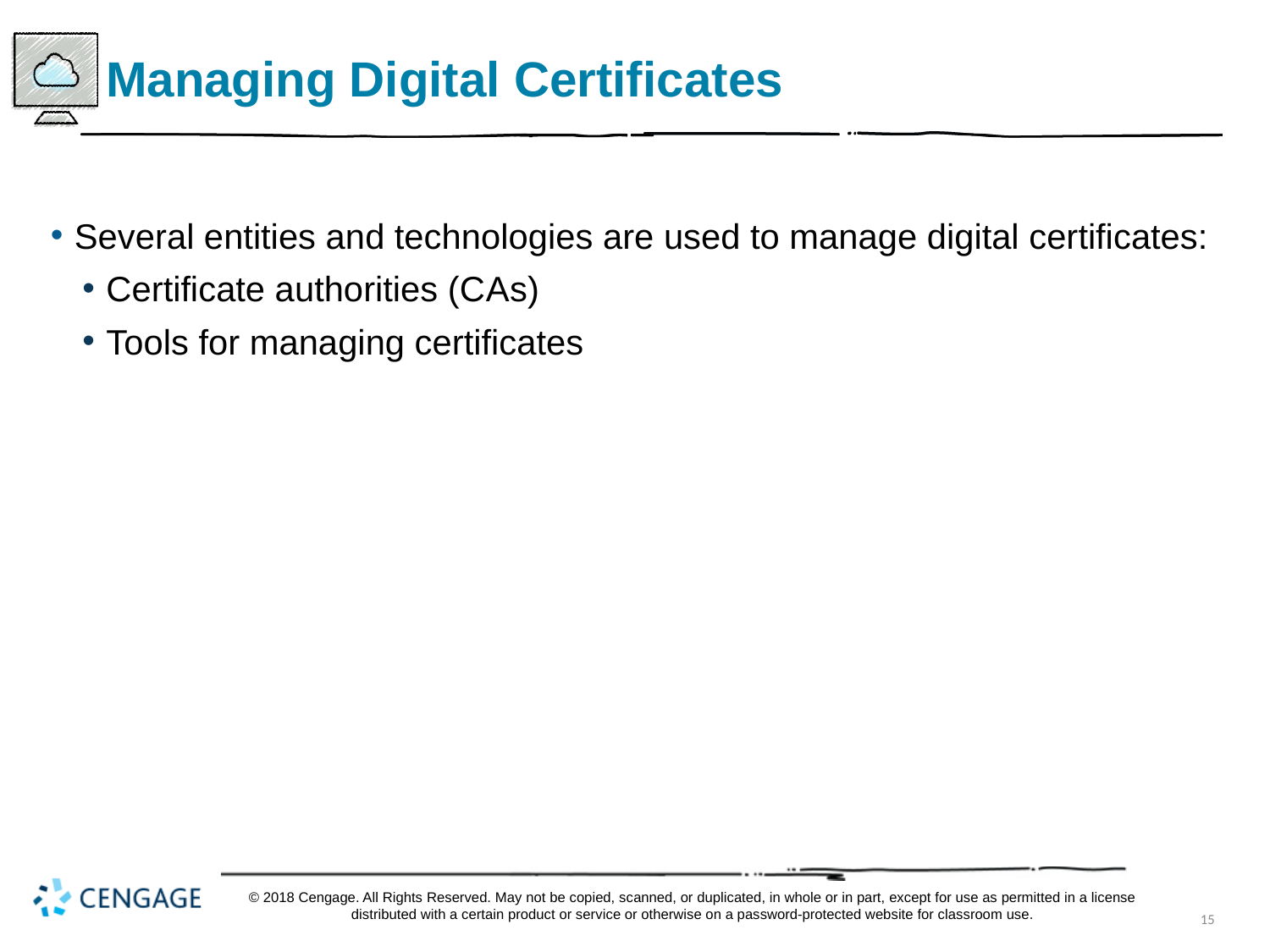

# Managing Digital Certificates
Several entities and technologies are used to manage digital certificates:
Certificate authorities (C A s)
Tools for managing certificates
© 2018 Cengage. All Rights Reserved. May not be copied, scanned, or duplicated, in whole or in part, except for use as permitted in a license distributed with a certain product or service or otherwise on a password-protected website for classroom use.